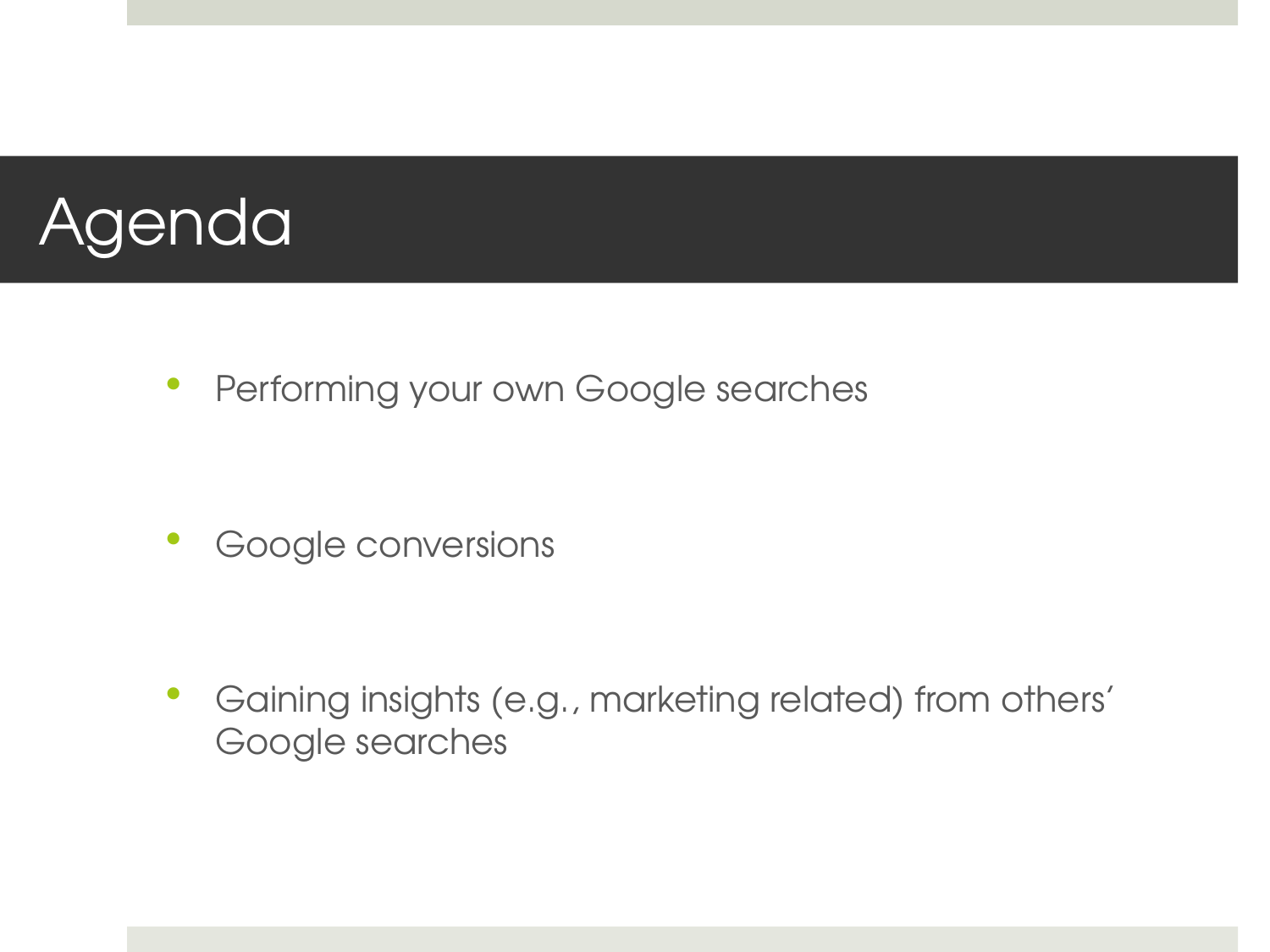

# Agenda
Performing your own Google searches

Google conversions

Gaining insights (e.g., marketing related) from others’ Google searches